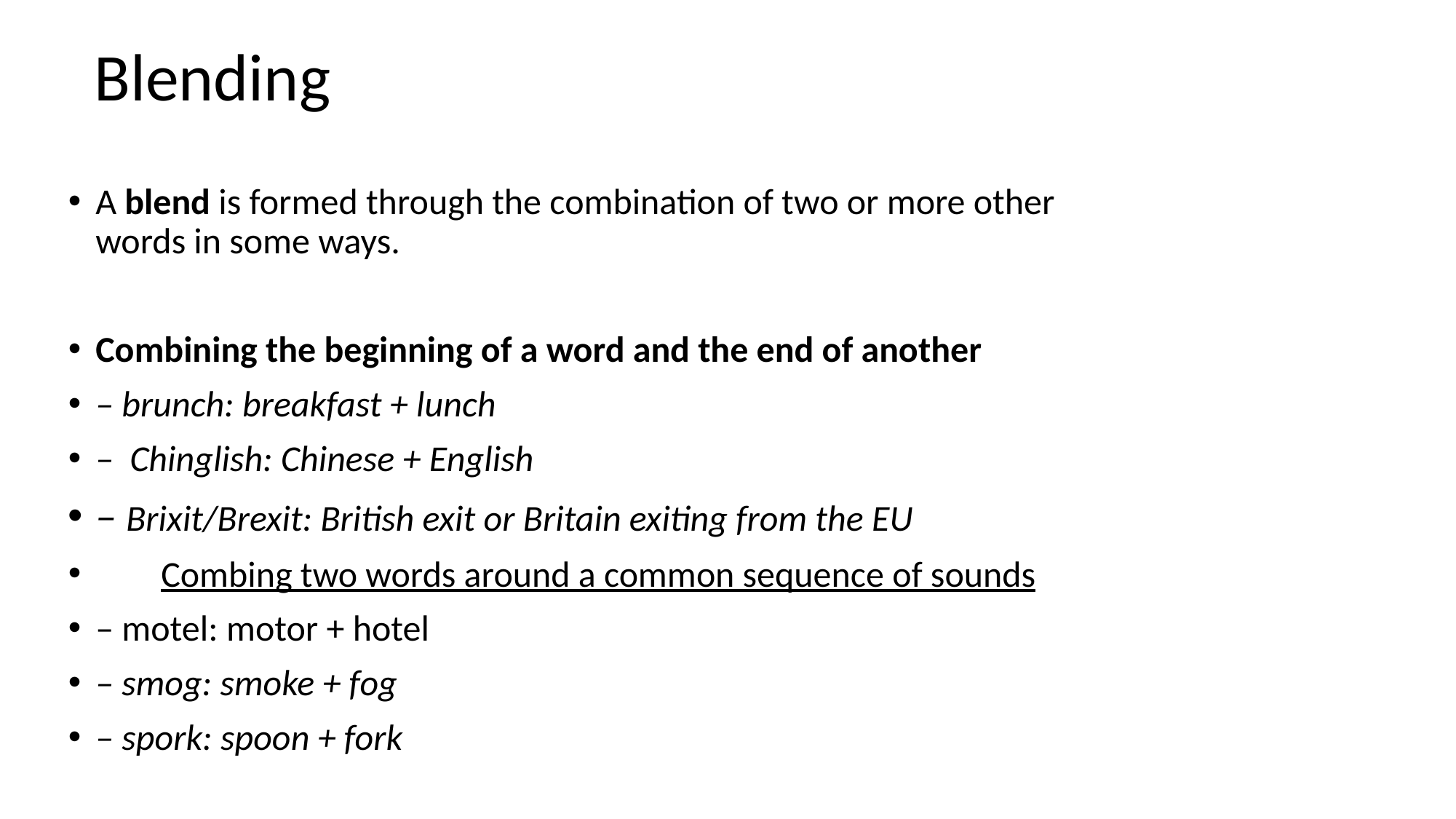

# Blending
A blend is formed through the combination of two or more other words in some ways.

Combining the beginning of a word and the end of another
– brunch: breakfast + lunch
–  Chinglish: Chinese + English
– Brixit/Brexit: British exit or Britain exiting from the EU
        Combing two words around a common sequence of sounds
– motel: motor + hotel
– smog: smoke + fog
– spork: spoon + fork